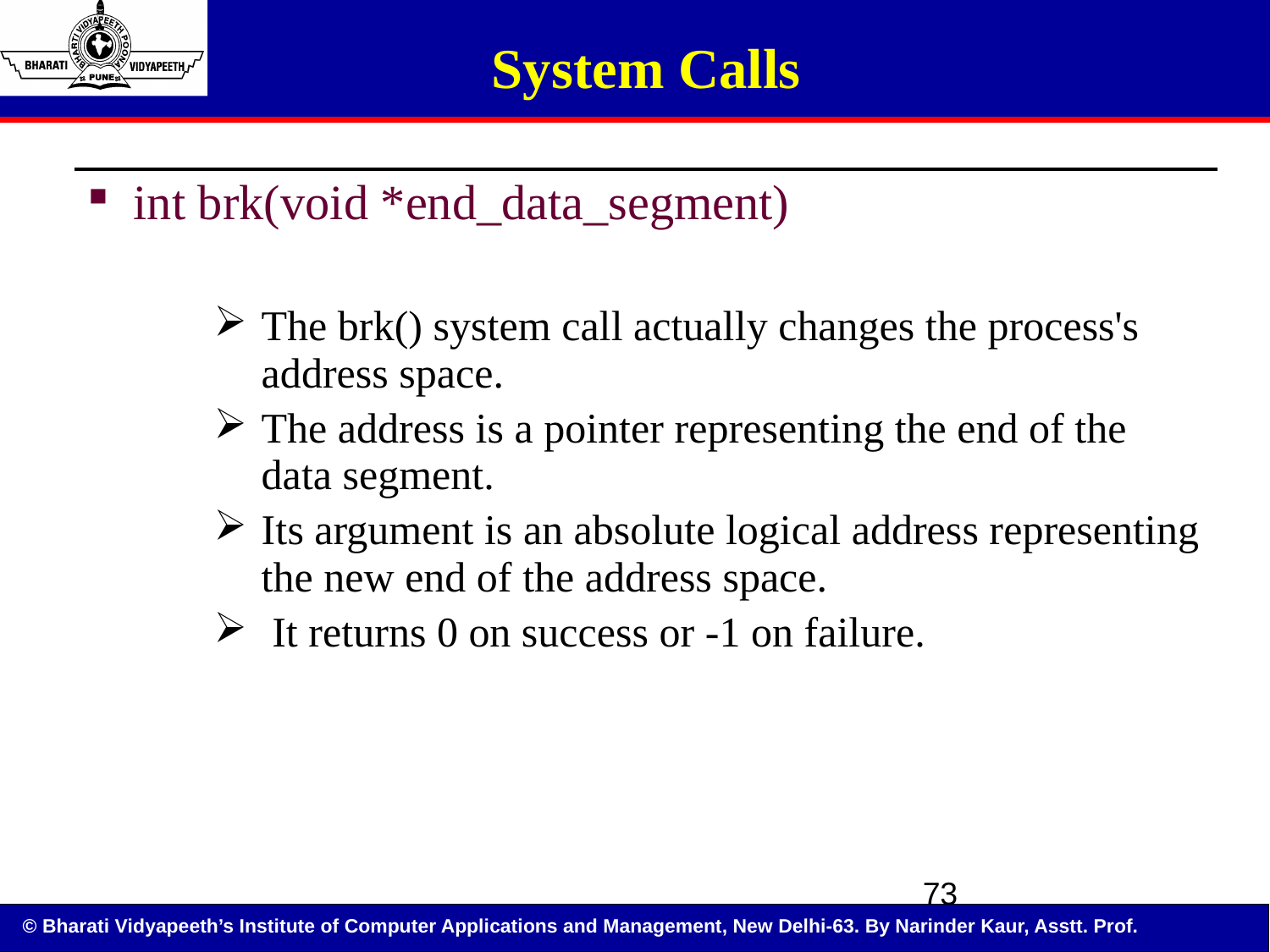

# System Calls
| int brk(void \*end\_data\_segment) The brk() system call actually changes the process's address space. The address is a pointer representing the end of the data segment. Its argument is an absolute logical address representing the new end of the address space. It returns 0 on success or -1 on failure. |
| --- |
73